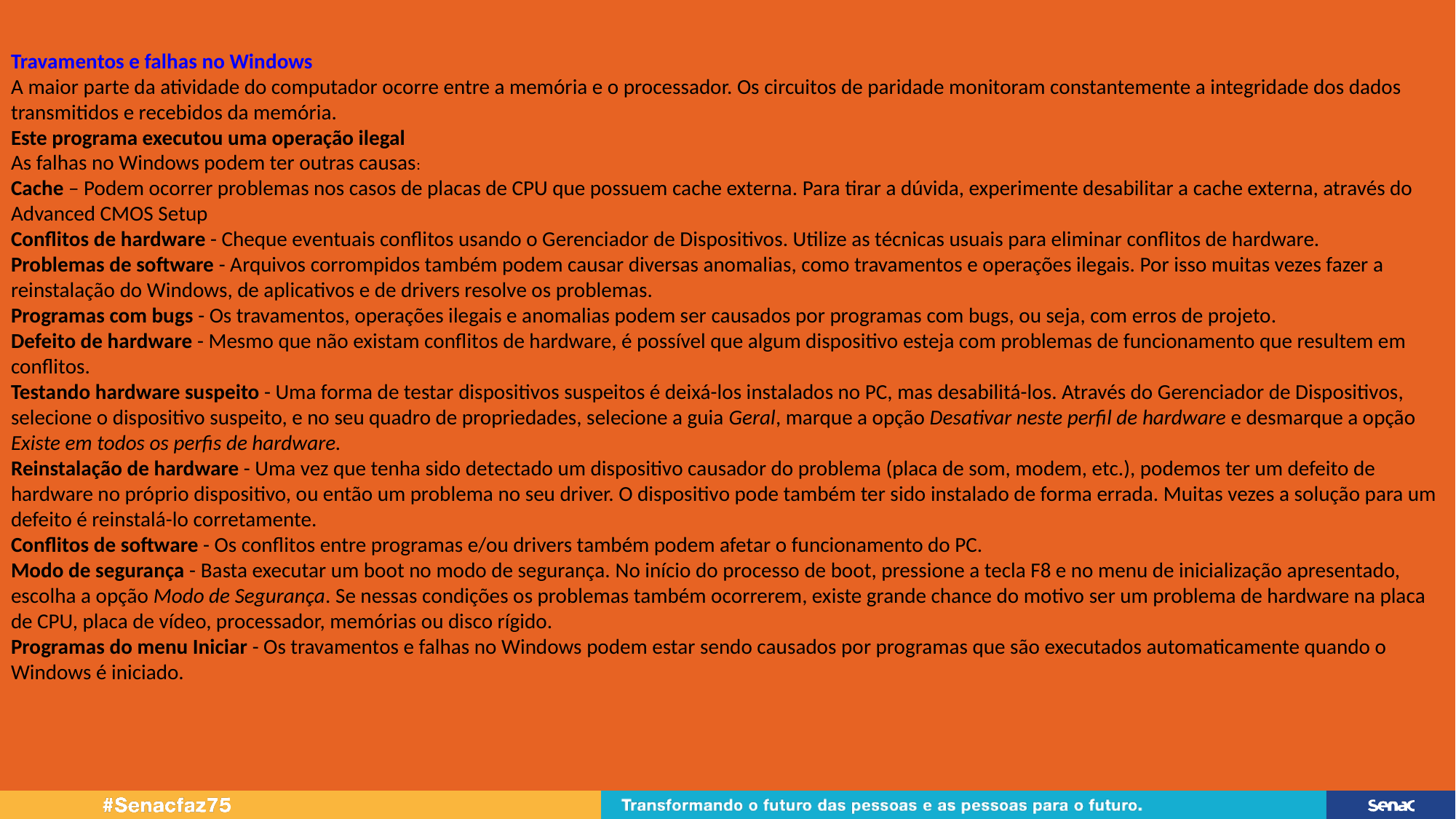

Travamentos e falhas no Windows
A maior parte da atividade do computador ocorre entre a memória e o processador. Os circuitos de paridade monitoram constantemente a integridade dos dados transmitidos e recebidos da memória.
Este programa executou uma operação ilegal
As falhas no Windows podem ter outras causas:
Cache – Podem ocorrer problemas nos casos de placas de CPU que possuem cache externa. Para tirar a dúvida, experimente desabilitar a cache externa, através do Advanced CMOS Setup
Conflitos de hardware - Cheque eventuais conflitos usando o Gerenciador de Dispositivos. Utilize as técnicas usuais para eliminar conflitos de hardware.
Problemas de software - Arquivos corrompidos também podem causar diversas anomalias, como travamentos e operações ilegais. Por isso muitas vezes fazer a reinstalação do Windows, de aplicativos e de drivers resolve os problemas.
Programas com bugs - Os travamentos, operações ilegais e anomalias podem ser causados por programas com bugs, ou seja, com erros de projeto.
Defeito de hardware - Mesmo que não existam conflitos de hardware, é possível que algum dispositivo esteja com problemas de funcionamento que resultem em conflitos.
Testando hardware suspeito - Uma forma de testar dispositivos suspeitos é deixá-los instalados no PC, mas desabilitá-los. Através do Gerenciador de Dispositivos, selecione o dispositivo suspeito, e no seu quadro de propriedades, selecione a guia Geral, marque a opção Desativar neste perfil de hardware e desmarque a opção Existe em todos os perfis de hardware.
Reinstalação de hardware - Uma vez que tenha sido detectado um dispositivo causador do problema (placa de som, modem, etc.), podemos ter um defeito de hardware no próprio dispositivo, ou então um problema no seu driver. O dispositivo pode também ter sido instalado de forma errada. Muitas vezes a solução para um defeito é reinstalá-lo corretamente.
Conflitos de software - Os conflitos entre programas e/ou drivers também podem afetar o funcionamento do PC.
Modo de segurança - Basta executar um boot no modo de segurança. No início do processo de boot, pressione a tecla F8 e no menu de inicialização apresentado, escolha a opção Modo de Segurança. Se nessas condições os problemas também ocorrerem, existe grande chance do motivo ser um problema de hardware na placa de CPU, placa de vídeo, processador, memórias ou disco rígido.
Programas do menu Iniciar - Os travamentos e falhas no Windows podem estar sendo causados por programas que são executados automaticamente quando o Windows é iniciado.